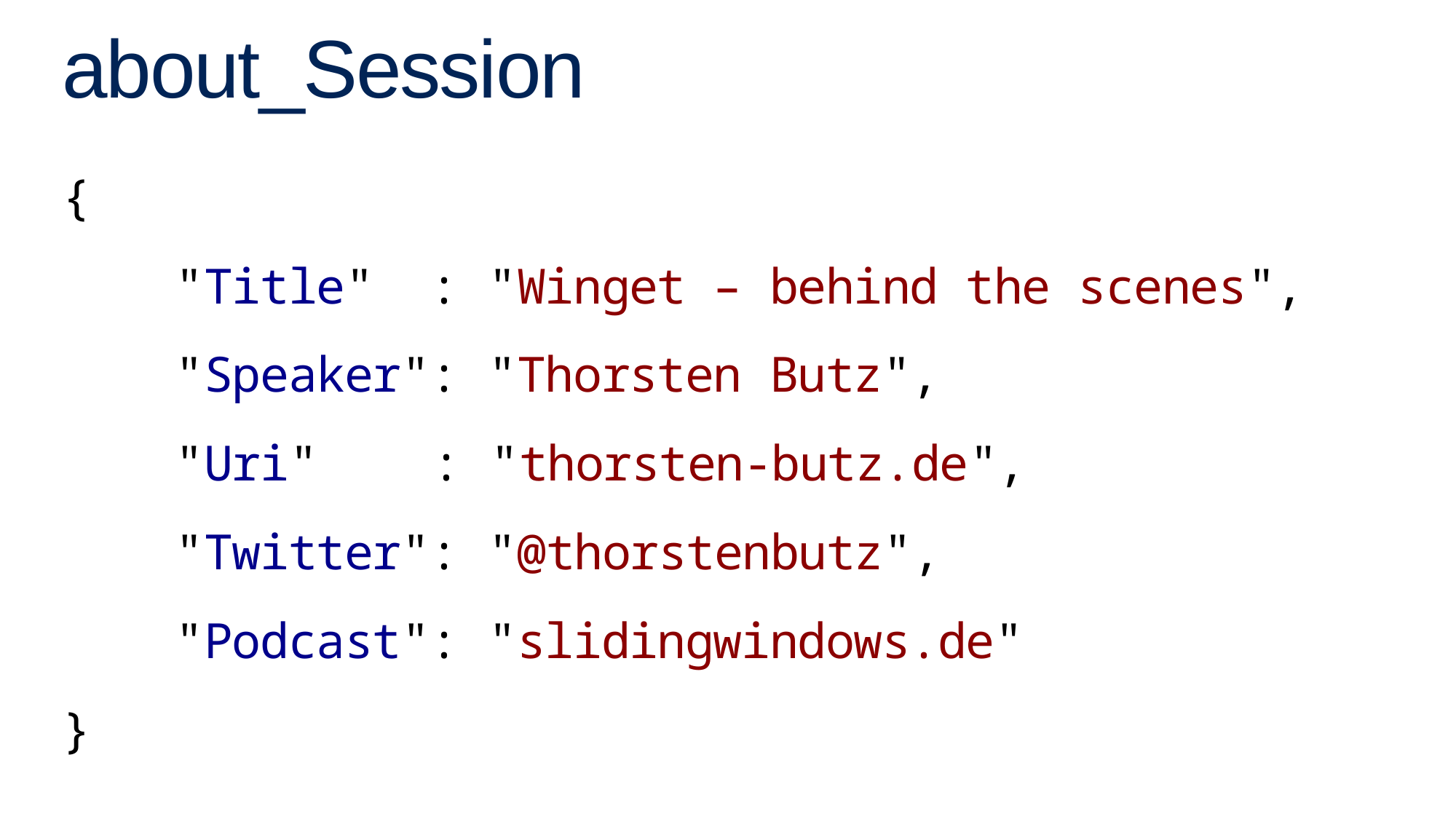

# about_Session
{
    "Title"  : "Winget – behind the scenes",
    "Speaker": "Thorsten Butz",
    "Uri"    : "thorsten-butz.de",
    "Twitter": "@thorstenbutz",
    "Podcast": "slidingwindows.de"
}